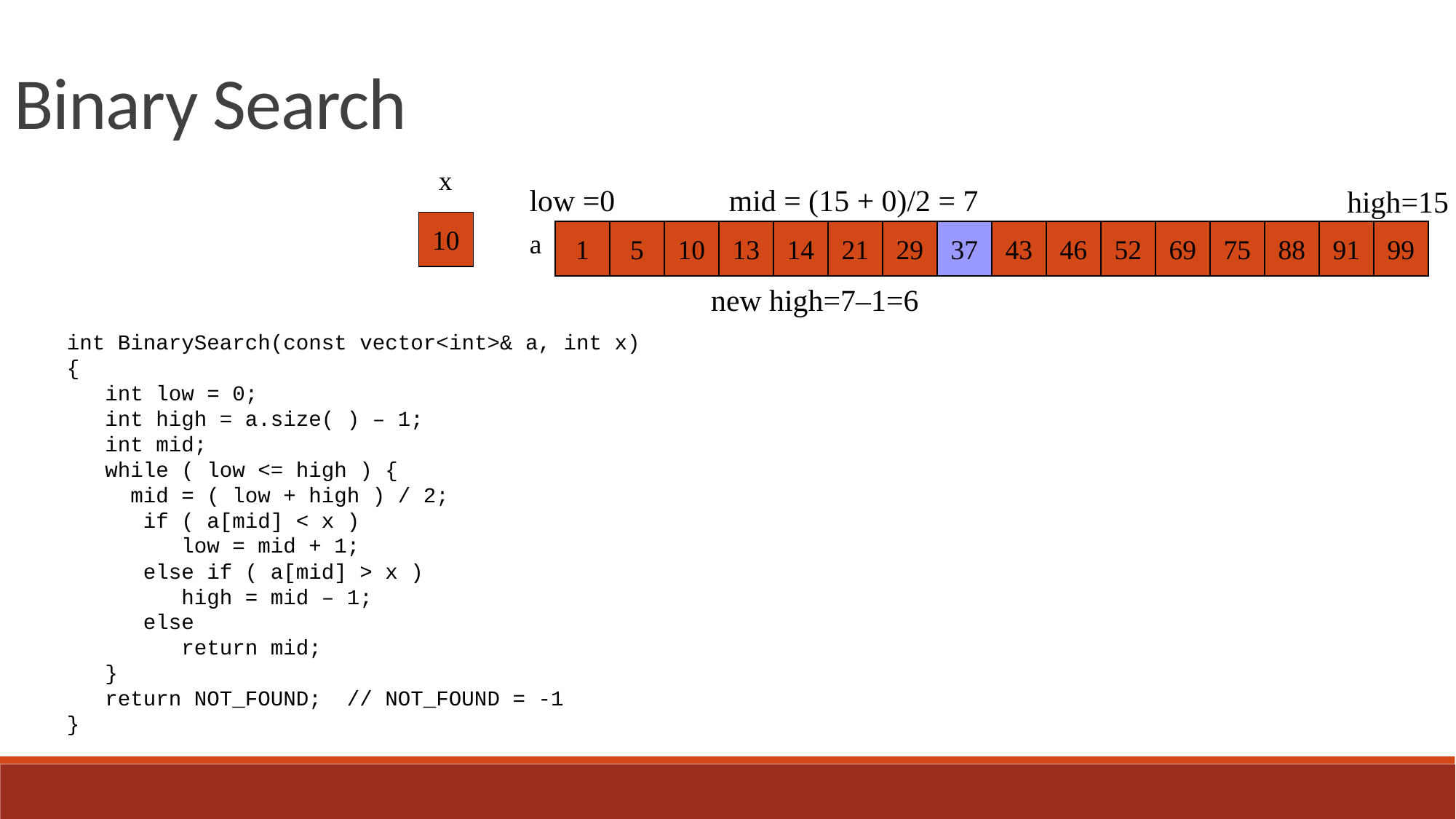

Binary Search
x
low =0
mid = (15 + 0)/2 = 7
high=15
10
a
1
5
10
13
14
21
29
37
43
46
52
69
75
88
91
99
new high=7–1=6
int BinarySearch(const vector<int>& a, int x)
{
   int low = 0;
   int high = a.size( ) – 1;
   int mid;
   while ( low <= high ) {
     mid = ( low + high ) / 2;
      if ( a[mid] < x )
         low = mid + 1;
      else if ( a[mid] > x )
         high = mid – 1;
      else
         return mid;
   }
   return NOT_FOUND;  // NOT_FOUND = -1
}
Write code for binary search